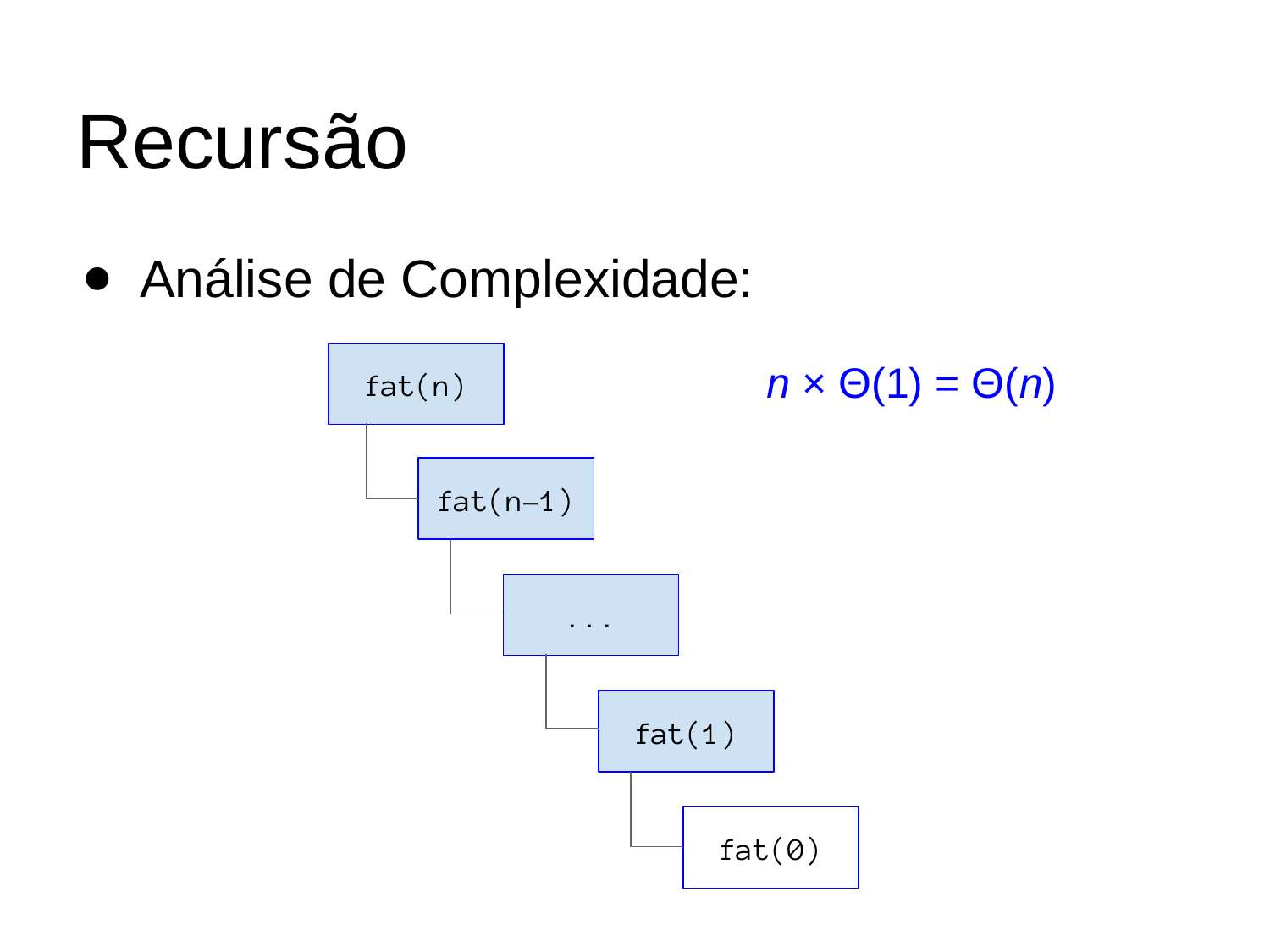

# Recursão
Análise de Complexidade:

fat(n)
n × Θ(1) = Θ(n)
fat(n-1)
...
fat(1)
fat(0)